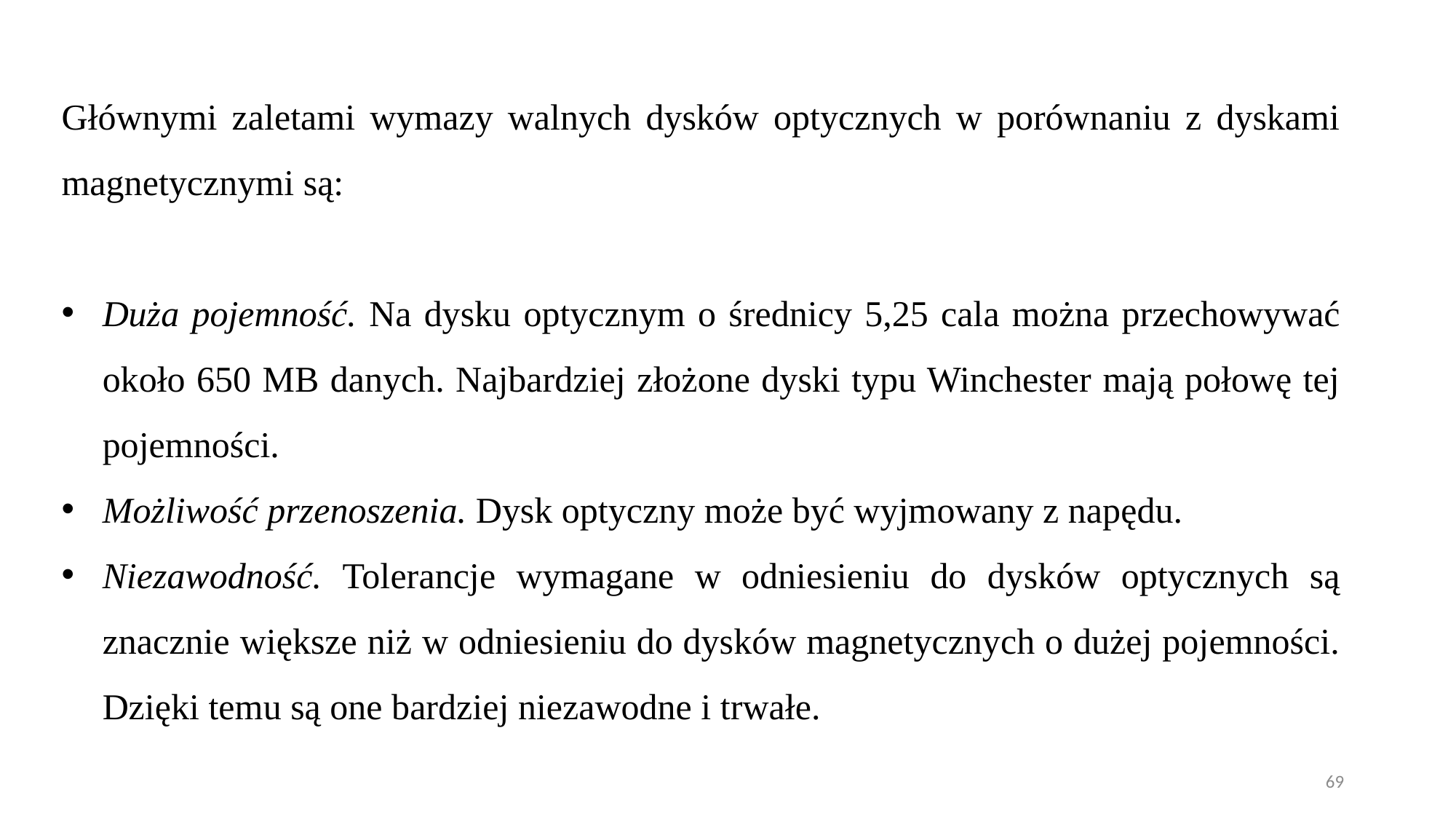

Głównymi zaletami wymazy walnych dysków optycznych w porównaniu z dyskami magnetycznymi są:

Duża pojemność. Na dysku optycznym o średnicy 5,25 cala można przechowywać około 650 MB danych. Najbardziej złożone dyski typu Winchester mają połowę tej pojemności.
Możliwość przenoszenia. Dysk optyczny może być wyjmowany z napędu.
Niezawodność. Tolerancje wymagane w odniesieniu do dysków optycznych są znacznie większe niż w odniesieniu do dysków magnetycznych o dużej pojemności. Dzięki temu są one bardziej niezawodne i trwałe.
69